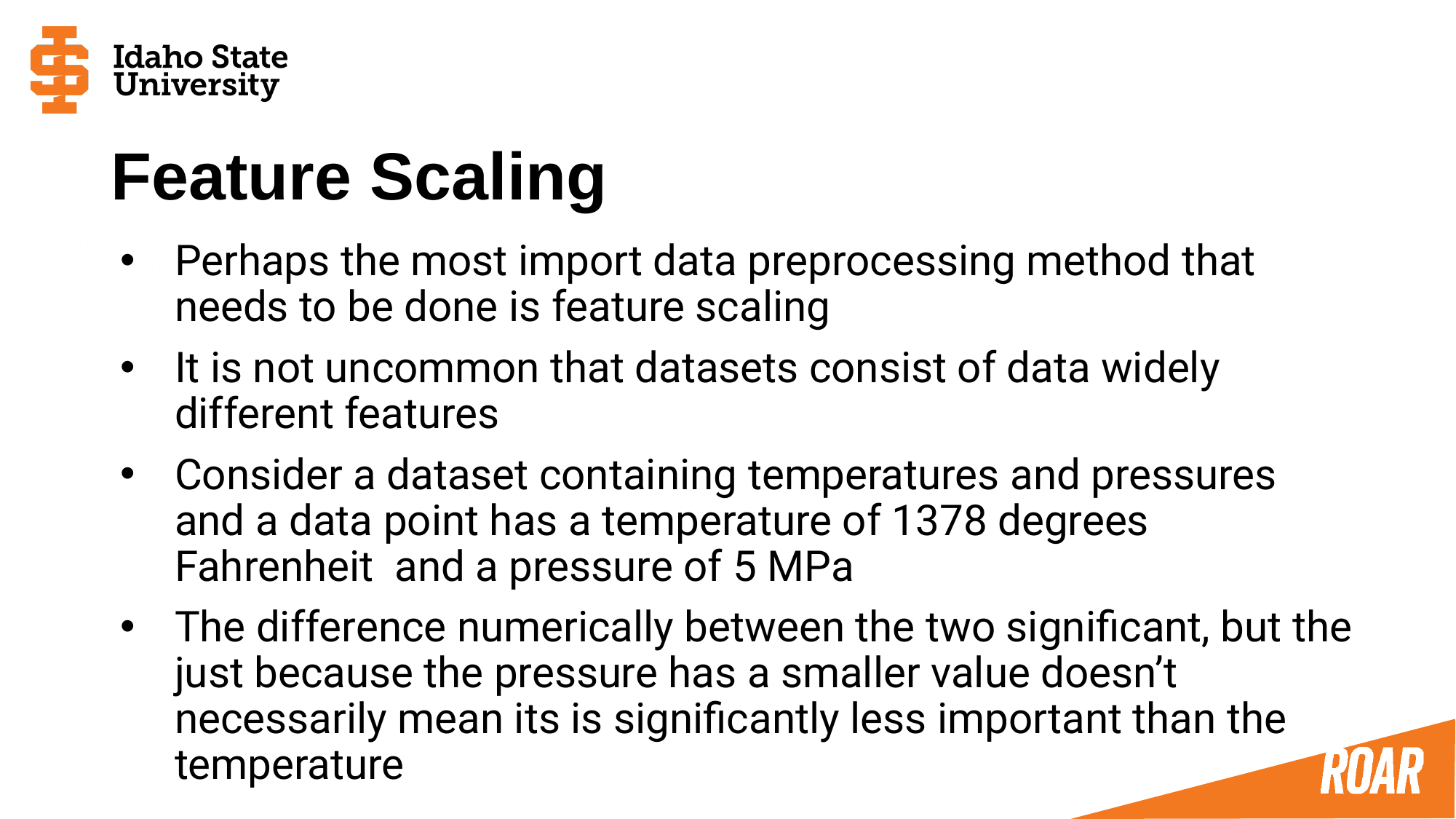

# Feature Scaling
Perhaps the most import data preprocessing method that needs to be done is feature scaling
It is not uncommon that datasets consist of data widely different features
Consider a dataset containing temperatures and pressures and a data point has a temperature of 1378 degrees Fahrenheit  and a pressure of 5 MPa
The difference numerically between the two significant, but the just because the pressure has a smaller value doesn’t necessarily mean its is significantly less important than the temperature